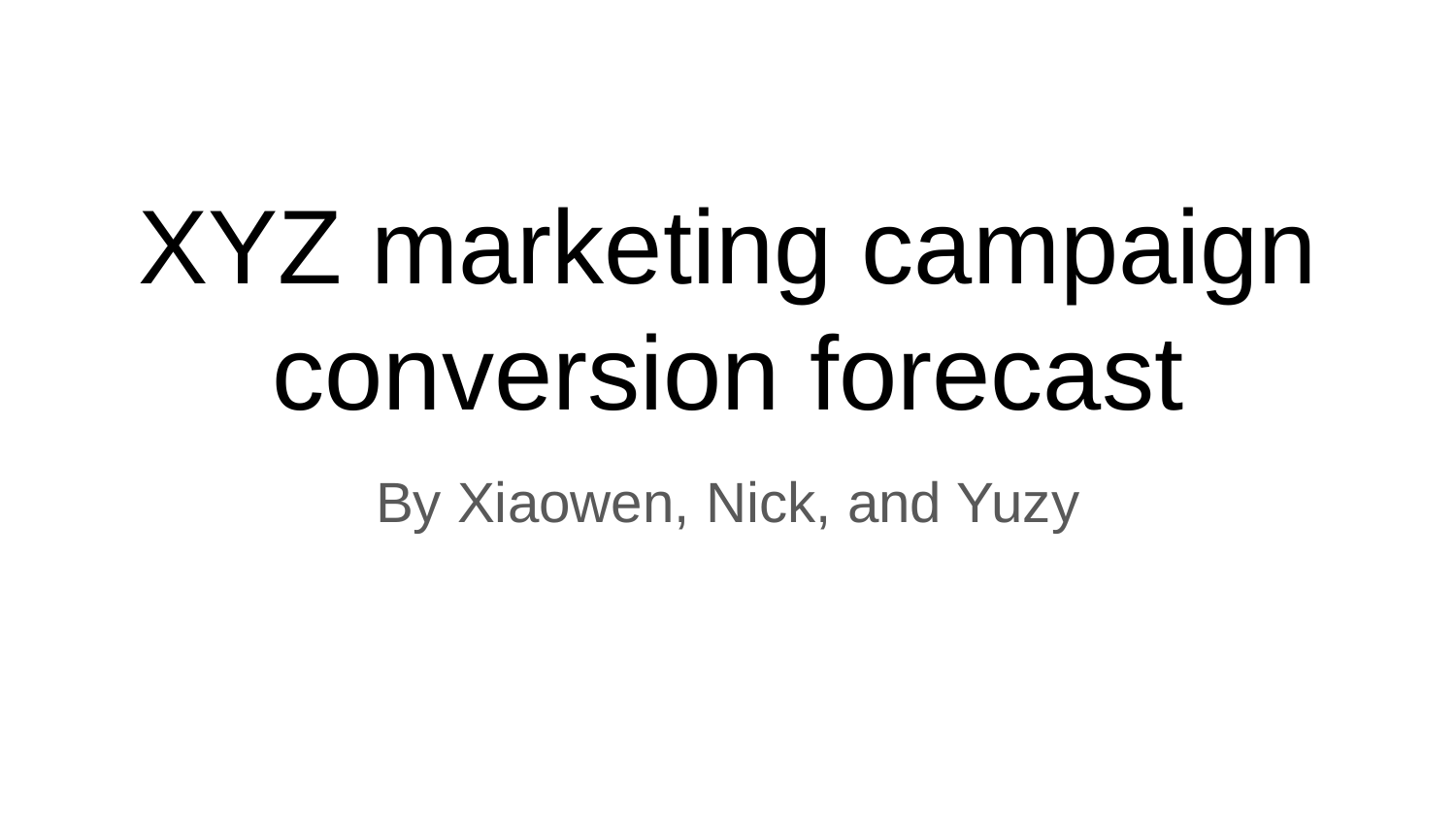

# XYZ marketing campaign conversion forecast
By Xiaowen, Nick, and Yuzy